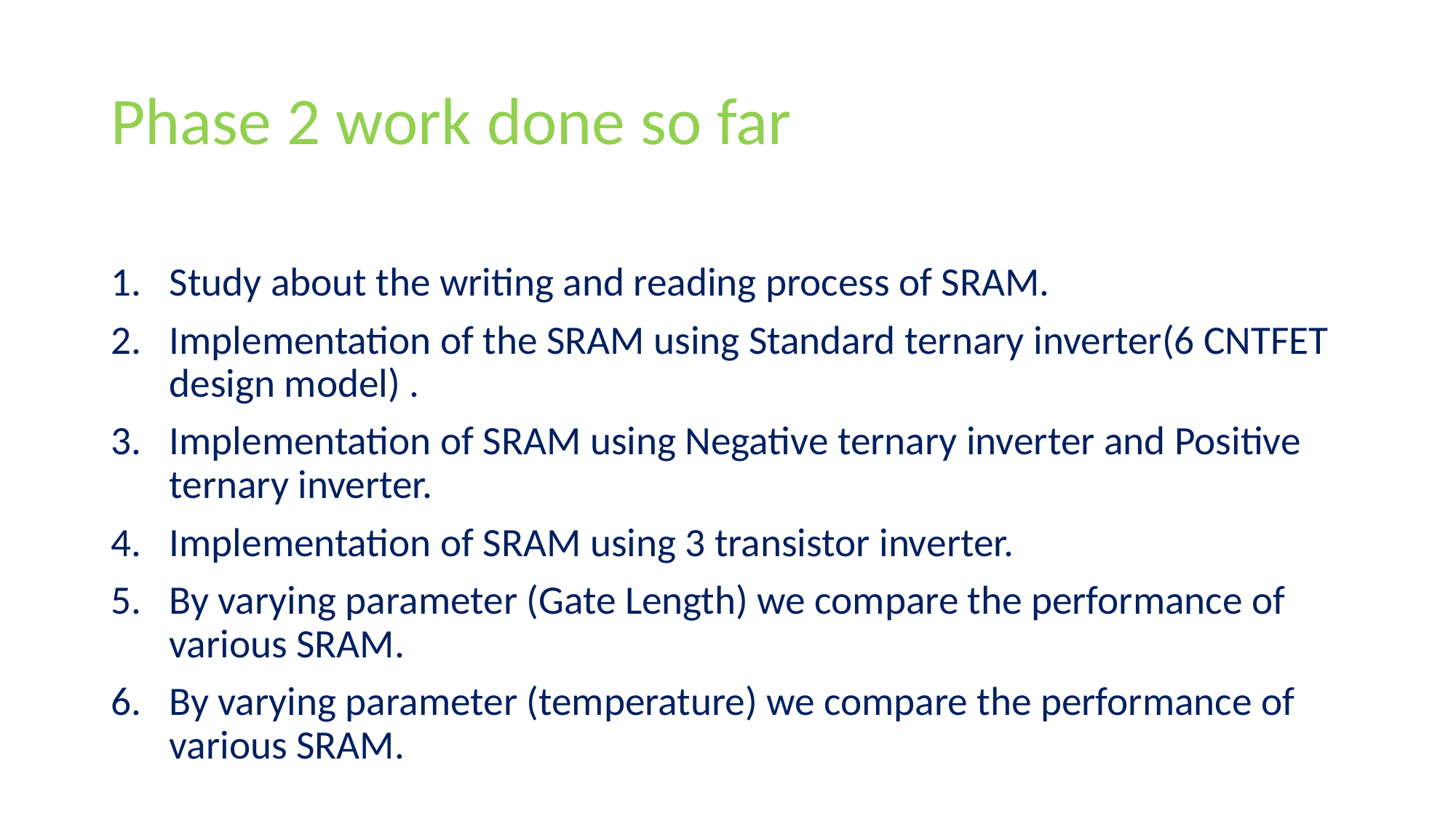

# Phase 2 work done so far
Study about the writing and reading process of SRAM.
Implementation of the SRAM using Standard ternary inverter(6 CNTFET design model) .
Implementation of SRAM using Negative ternary inverter and Positive ternary inverter.
Implementation of SRAM using 3 transistor inverter.
By varying parameter (Gate Length) we compare the performance of various SRAM.
By varying parameter (temperature) we compare the performance of various SRAM.